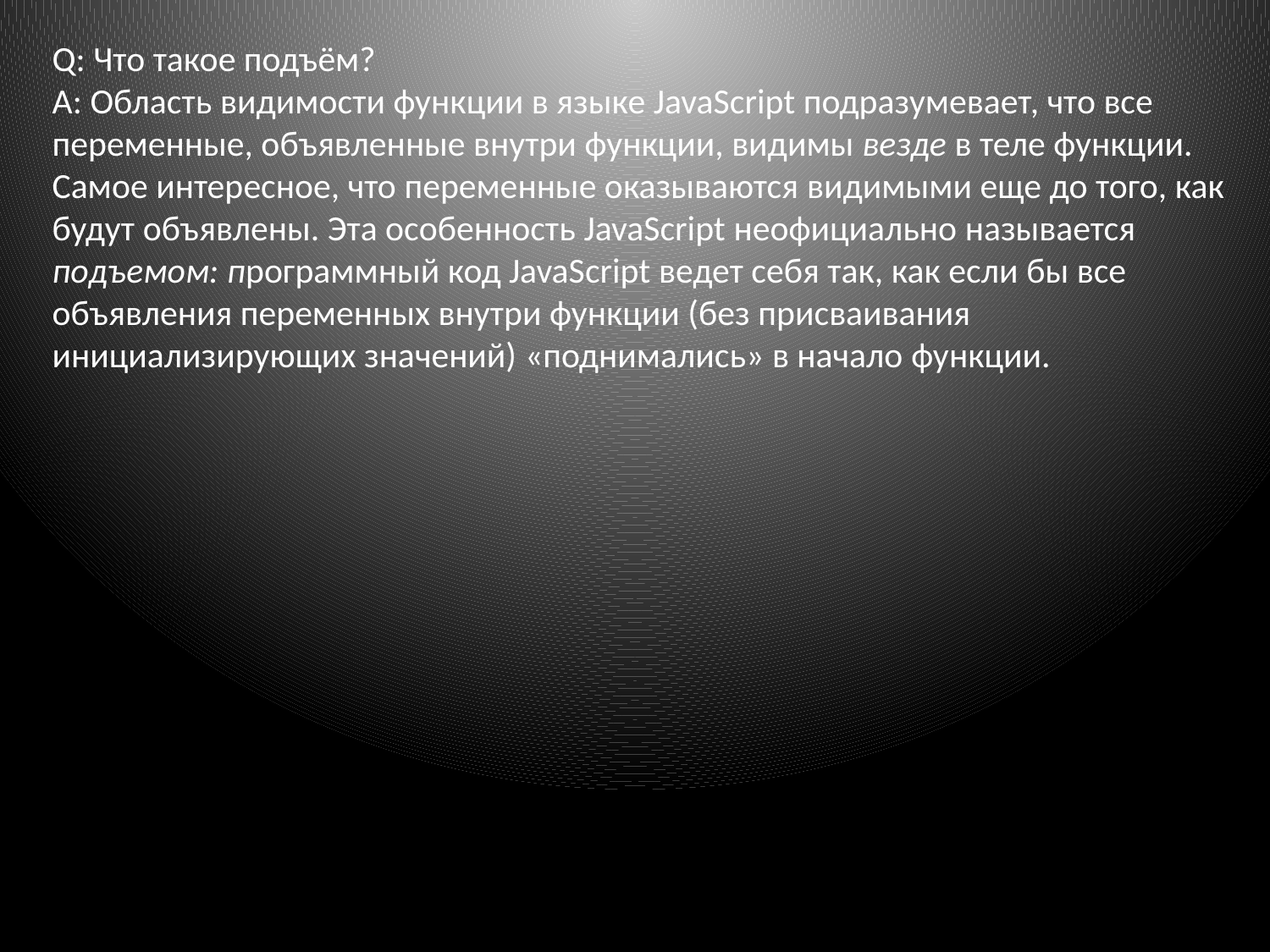

Q: Что такое подъём?
A: Область видимости функции в языке JavaScript подразумевает, что все  переменные, объявленные внутри функции, видимы везде в теле функции. Самое интересное, что переменные оказываются видимыми еще до того, как будут объявлены. Эта особенность JavaScript неофициально называется подъемом: программный код JavaScript ведет себя так, как если бы все объявления переменных внутри функции (без присваивания инициализирующих значений) «поднимались» в начало функции.